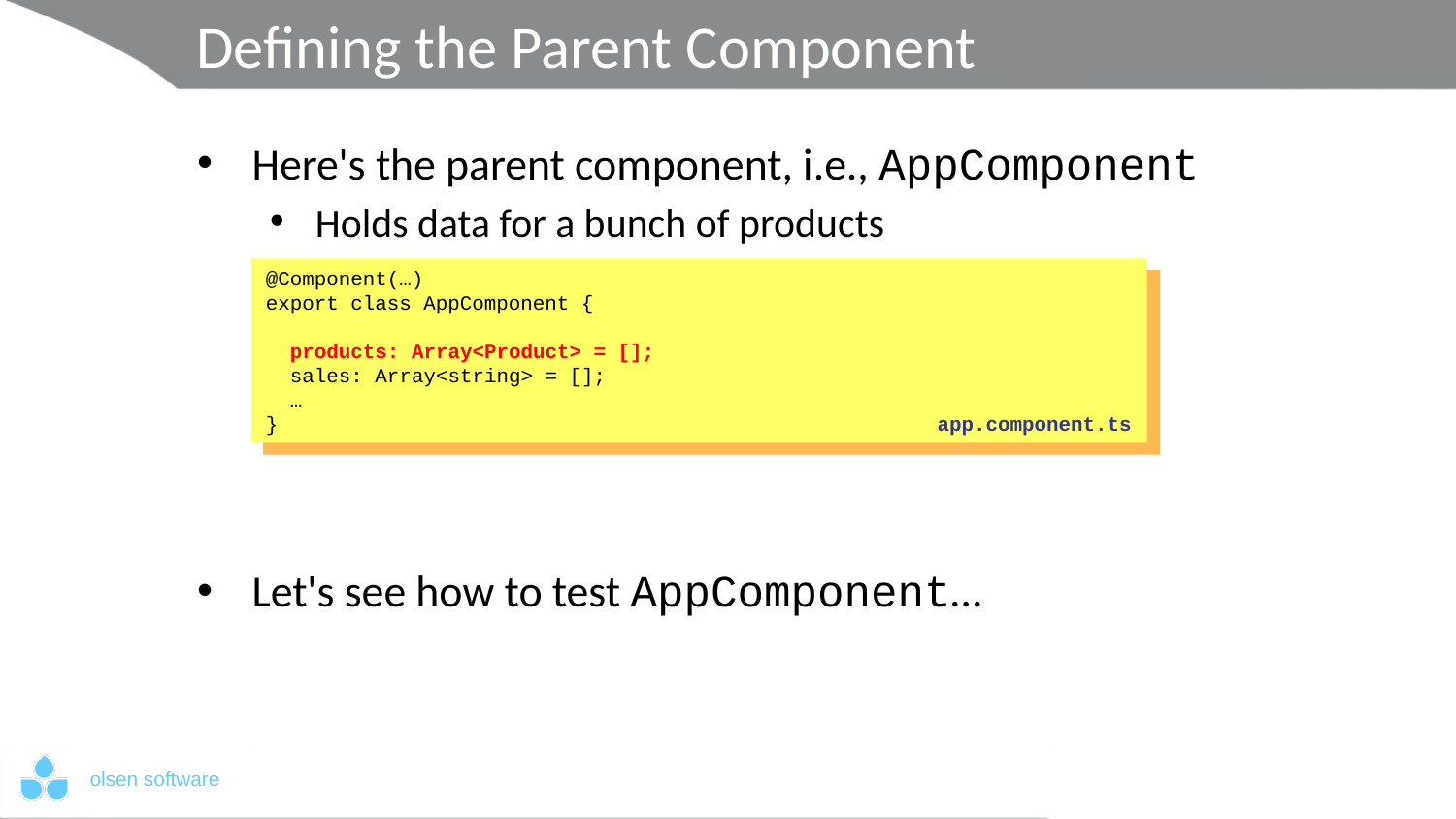

# Defining the Parent Component
Here's the parent component, i.e., AppComponent
Holds data for a bunch of products

Let's see how to test AppComponent…

@Component(…)
export class AppComponent {

  products: Array<Product> = [];
  sales: Array<string> = [];
  …
}
app.component.ts